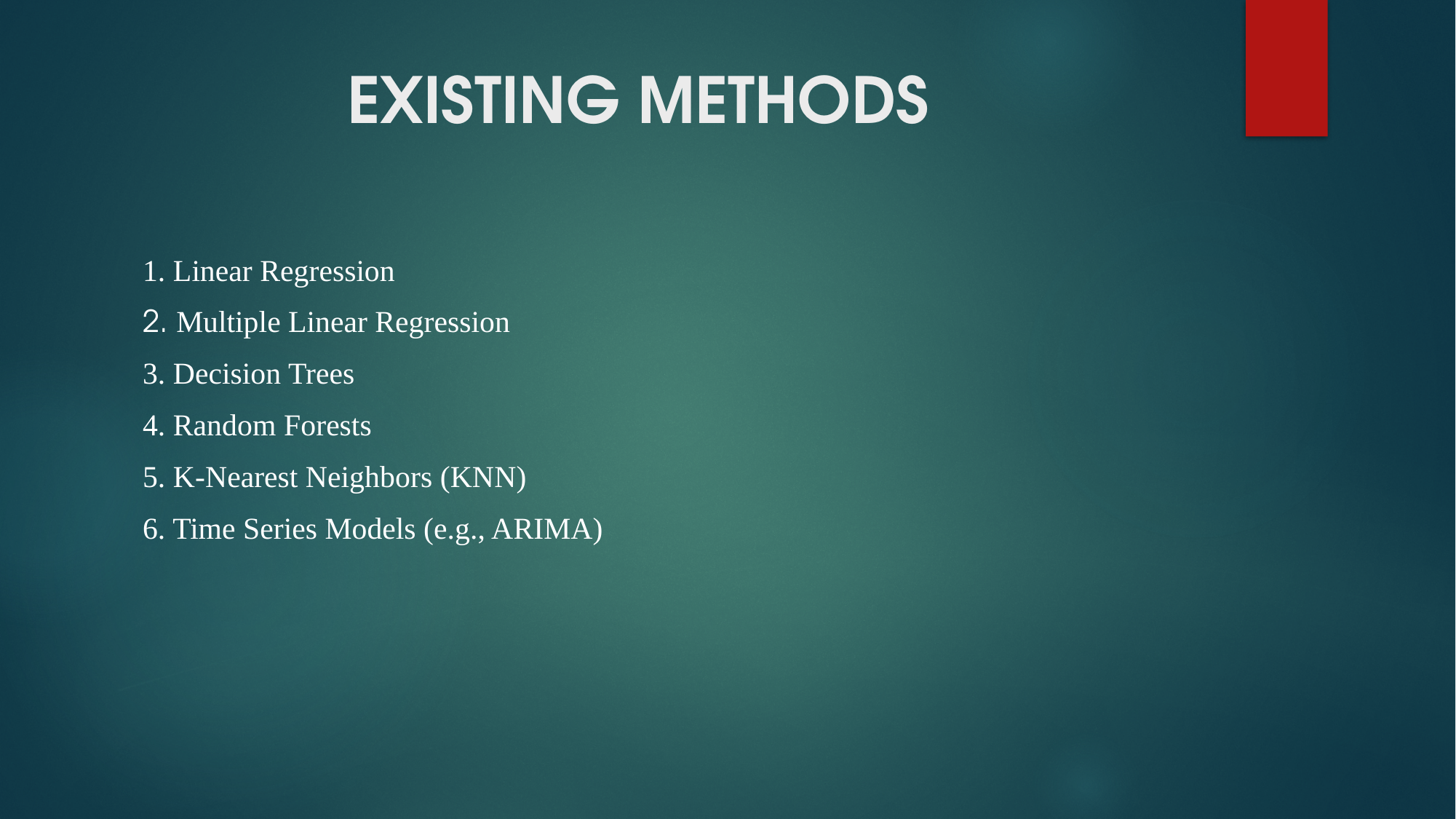

# EXISTING METHODS
1. Linear Regression
2. Multiple Linear Regression
3. Decision Trees
4. Random Forests
5. K-Nearest Neighbors (KNN)
6. Time Series Models (e.g., ARIMA)